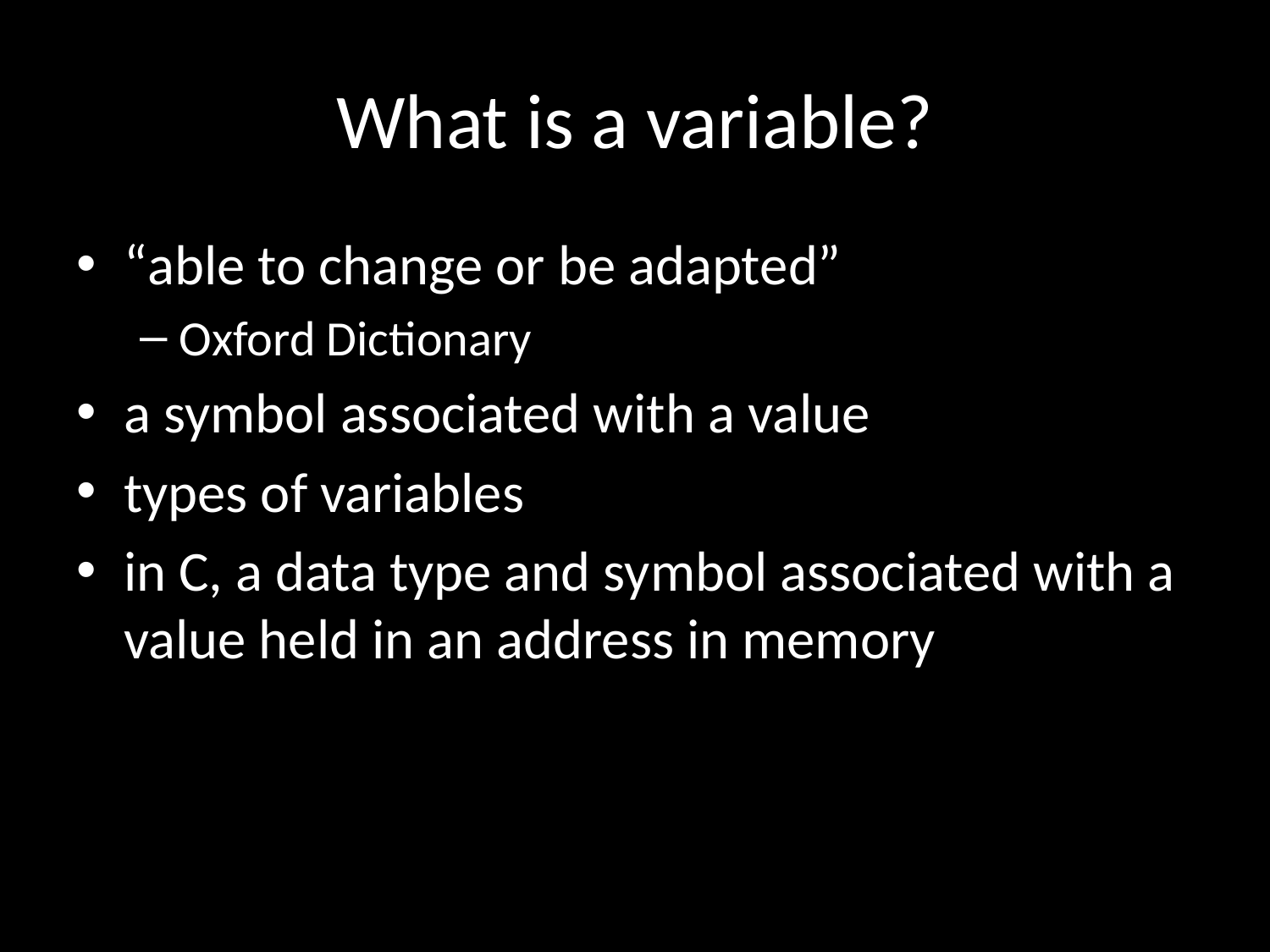

# What is a variable?
“able to change or be adapted”
Oxford Dictionary
a symbol associated with a value
types of variables
in C, a data type and symbol associated with a value held in an address in memory